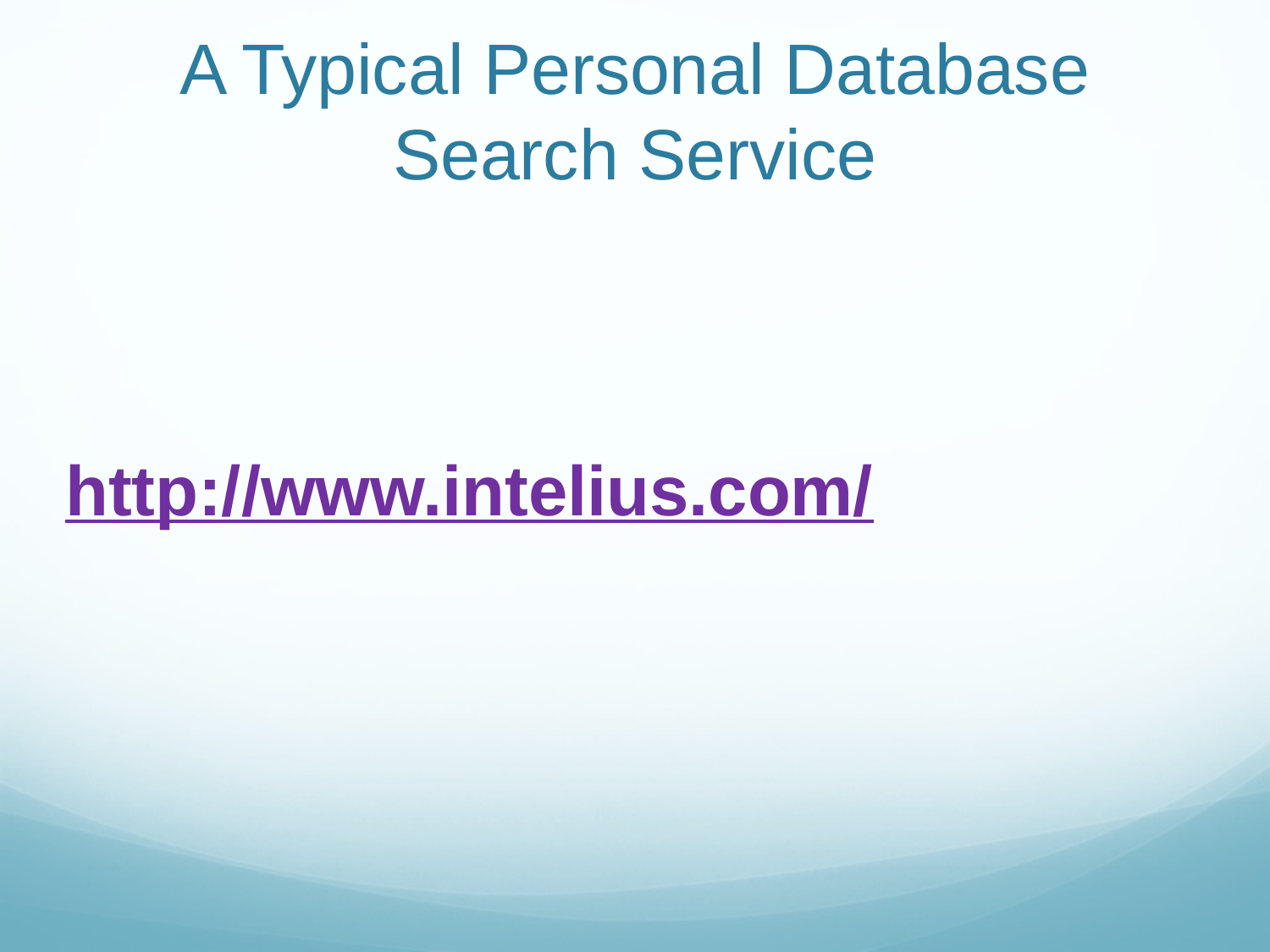

# A Typical Personal Database Search Service

http://www.intelius.com/